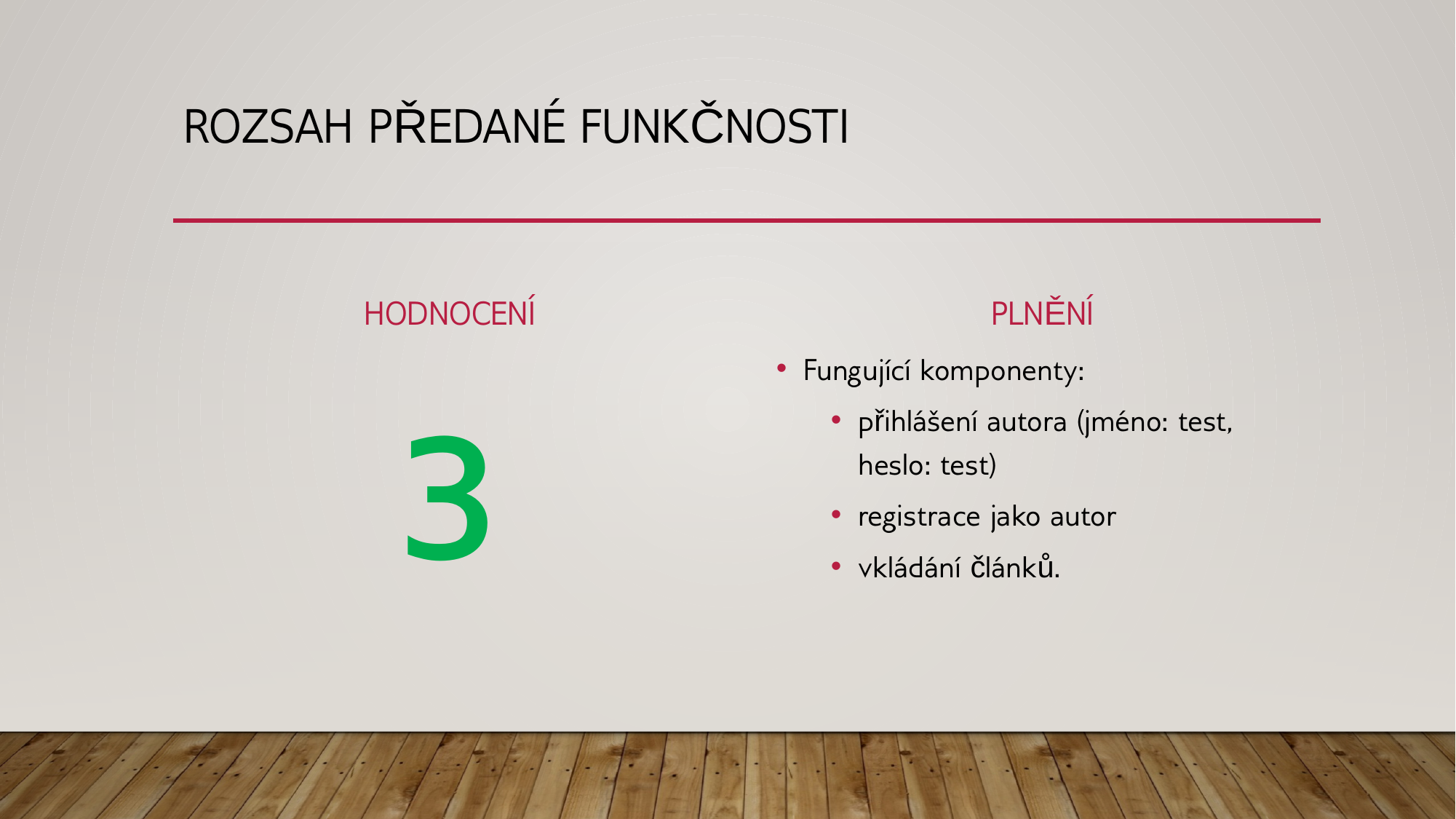

# Rozsah předané funkčnosti
Hodnocení
Plnění
3
Fungující komponenty:
přihlášení autora (jméno: test, heslo: test)
registrace jako autor
vkládání článků.